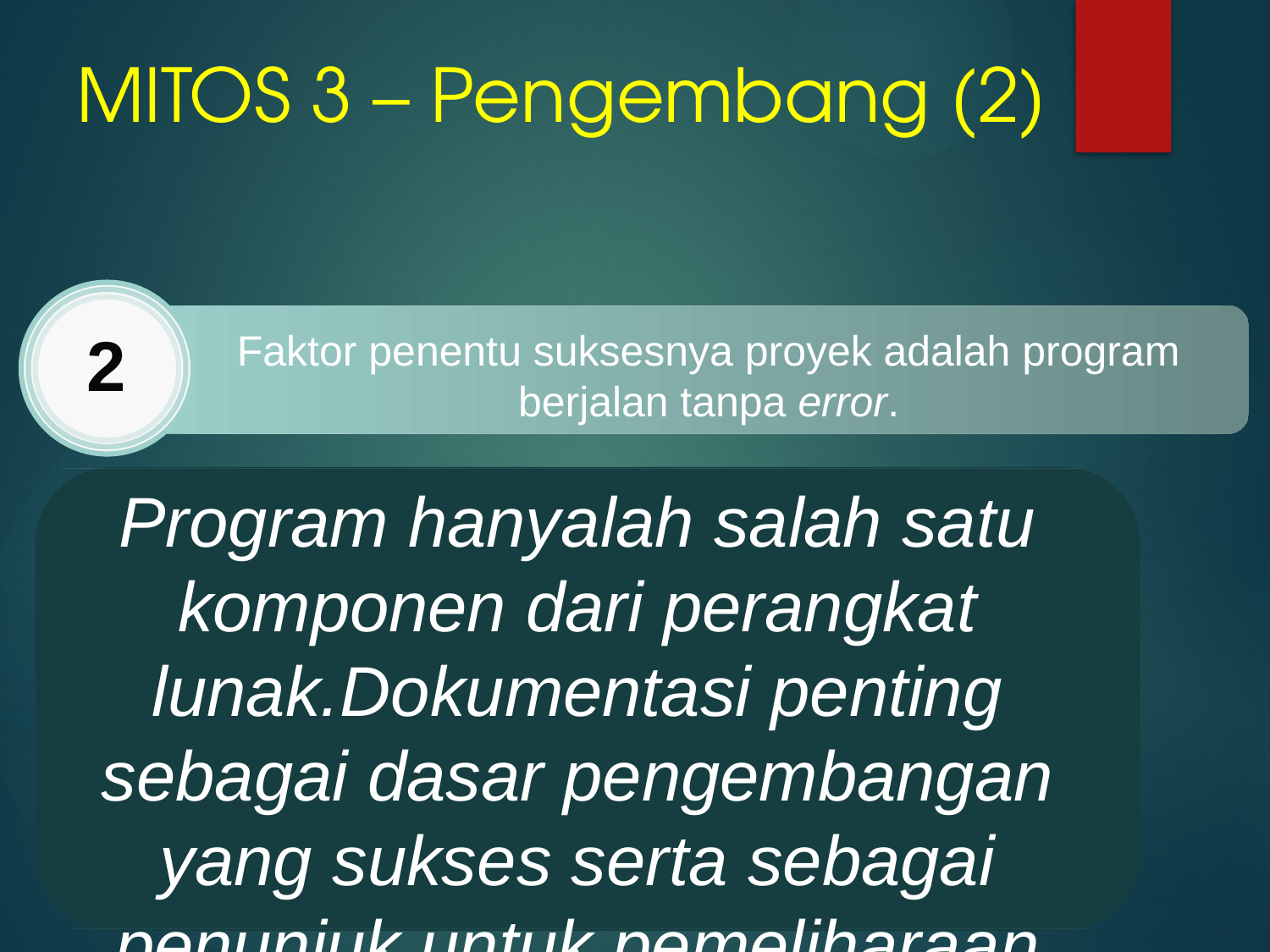

# MITOS 3 – Pengembang (2)

2
Faktor penentu suksesnya proyek adalah program
berjalan tanpa error.

Program hanyalah salah satu komponen dari perangkat lunak.Dokumentasi penting sebagai dasar pengembangan yang sukses serta sebagai penunjuk untuk pemeliharaan perangkat lunak